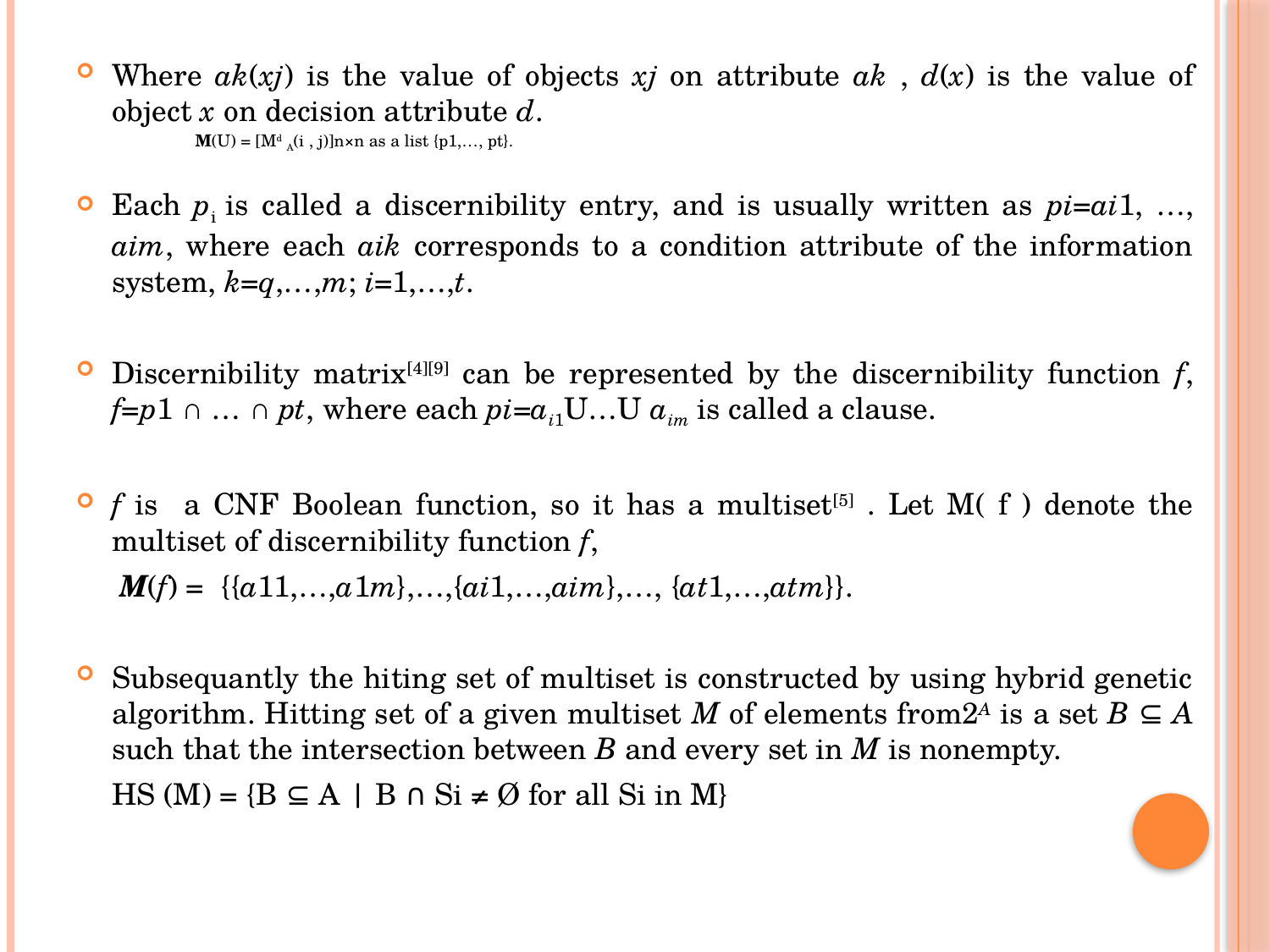

#
Where ak(xj) is the value of objects xj on attribute ak , d(x) is the value of object x on decision attribute d.
			M(U) = [Md A(i , j)]n×n as a list {p1,…, pt}.

Each pi is called a discernibility entry, and is usually written as pi=ai1, …, aim, where each aik corresponds to a condition attribute of the information system, k=q,…,m; i=1,…,t.

Discernibility matrix[4][9] can be represented by the discernibility function f, f=p1 ∩ … ∩ pt, where each pi=ai1U…U aim is called a clause.

f is  a CNF Boolean function, so it has a multiset[5] . Let M( f ) denote the multiset of discernibility function f,
			 M(f) =  {{a11,…,a1m},…,{ai1,…,aim},…, {at1,…,atm}}.

Subsequantly the hiting set of multiset is constructed by using hybrid genetic algorithm. Hitting set of a given multiset M of elements from2A is a set B ⊆ A such that the intersection between B and every set in M is nonempty.
			HS (M) = {B ⊆ A | B ∩ Si ≠ Ø for all Si in M}